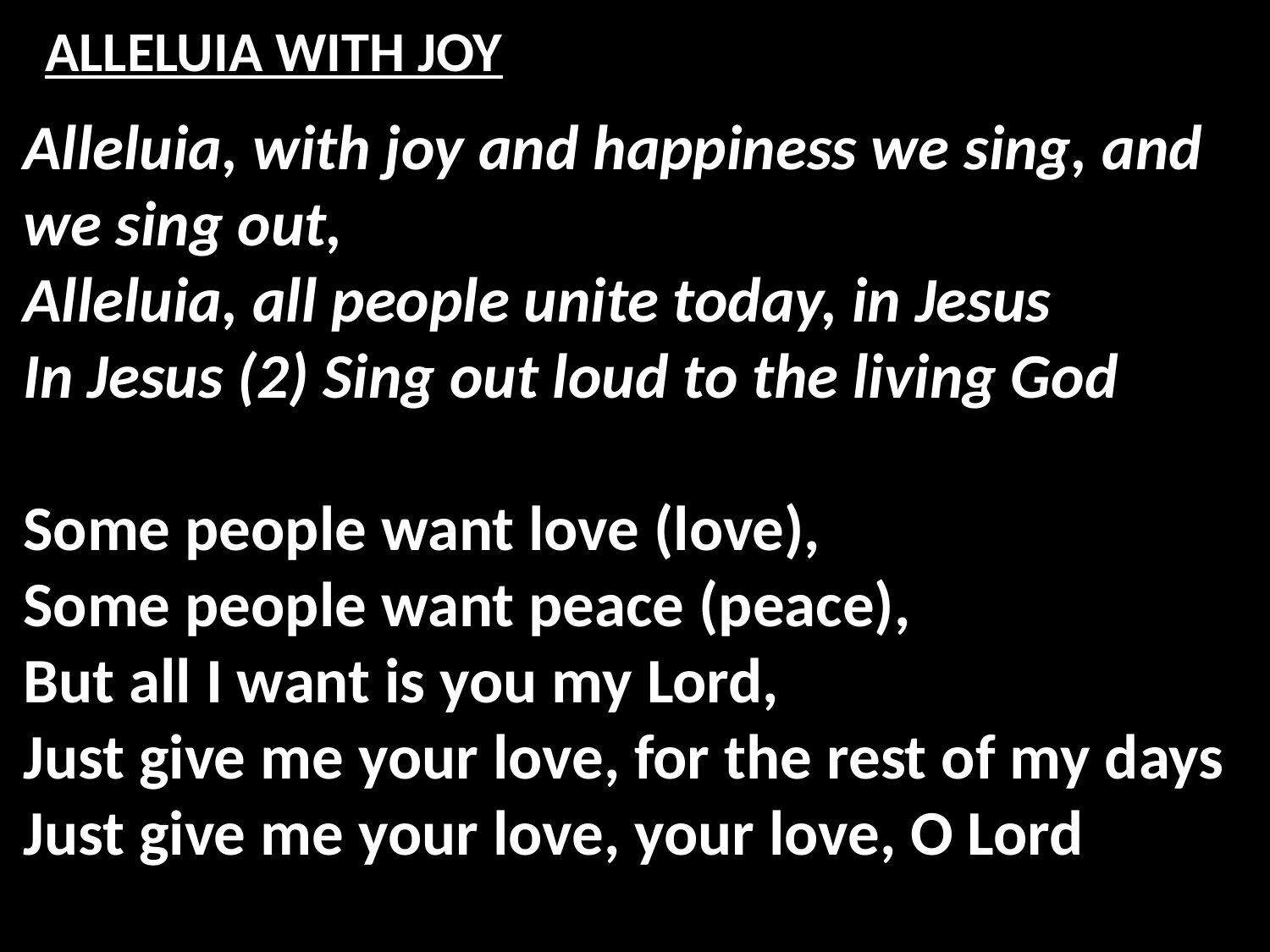

# ALLELUIA WITH JOY
Alleluia, with joy and happiness we sing, and we sing out,
Alleluia, all people unite today, in Jesus
In Jesus (2) Sing out loud to the living God

Some people want love (love),
Some people want peace (peace),
But all I want is you my Lord,
Just give me your love, for the rest of my days
Just give me your love, your love, O Lord